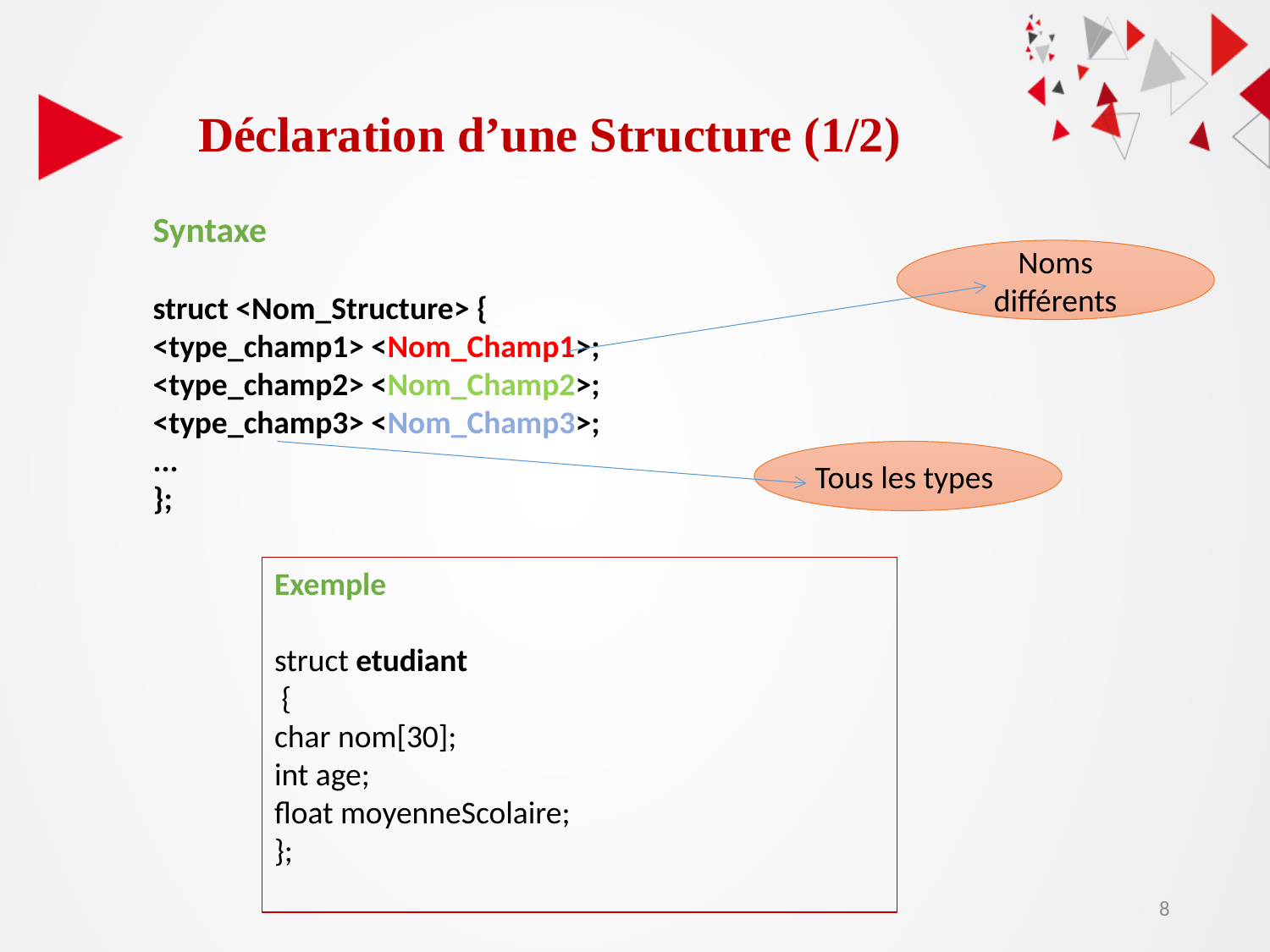

Déclaration d’une Structure (1/2)
Syntaxe

struct <Nom_Structure> {
<type_champ1> <Nom_Champ1>;
<type_champ2> <Nom_Champ2>;
<type_champ3> <Nom_Champ3>;
...
};
Noms différents
Tous les types
Exemple

struct etudiant
 {
char nom[30];
int age;
float moyenneScolaire;
};

8